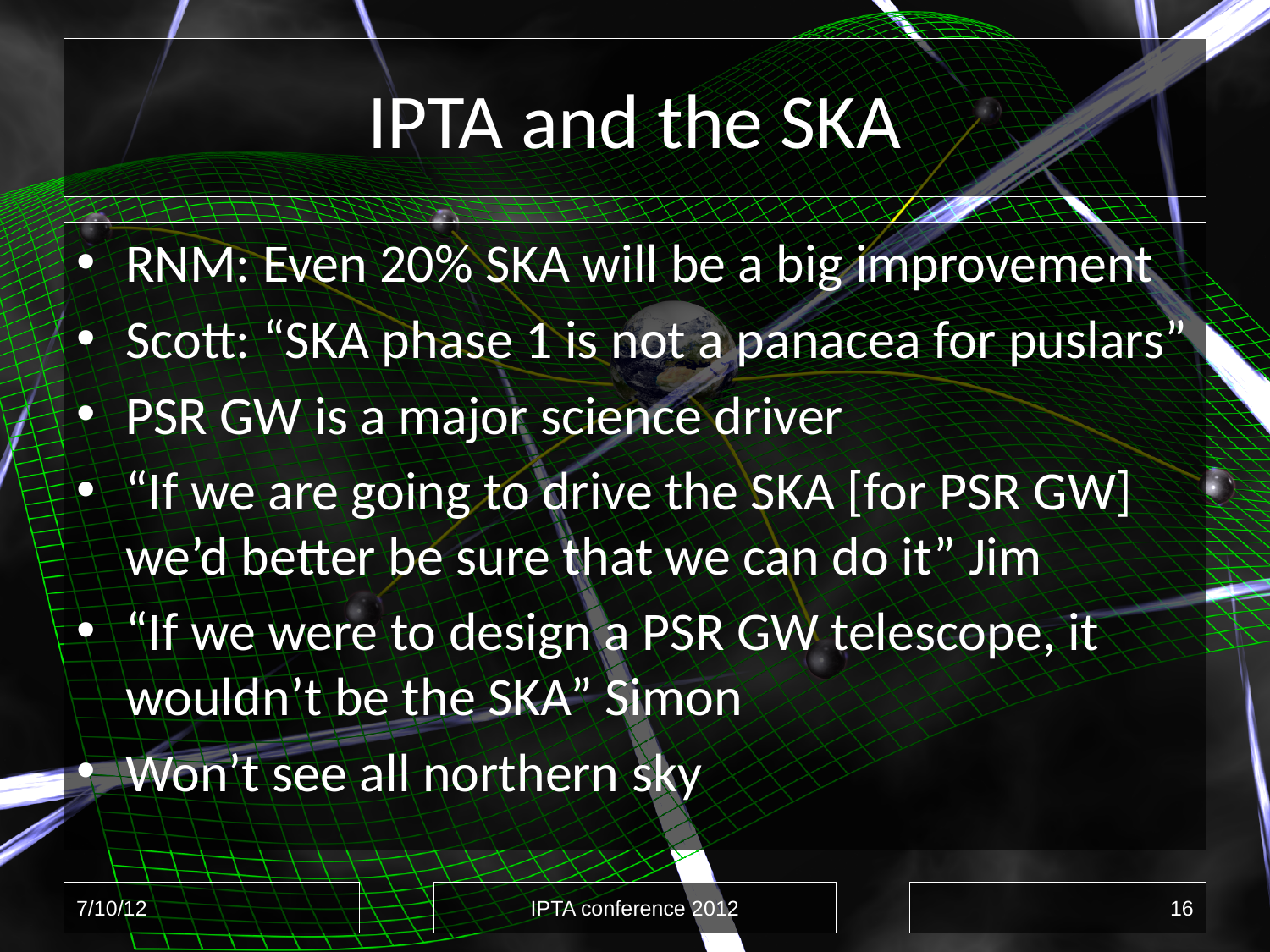

# IPTA and the SKA
RNM: Even 20% SKA will be a big improvement
Scott: “SKA phase 1 is not a panacea for puslars”
PSR GW is a major science driver
“If we are going to drive the SKA [for PSR GW] we’d better be sure that we can do it” Jim
“If we were to design a PSR GW telescope, it wouldn’t be the SKA” Simon
Won’t see all northern sky

7/10/12
IPTA conference 2012
16